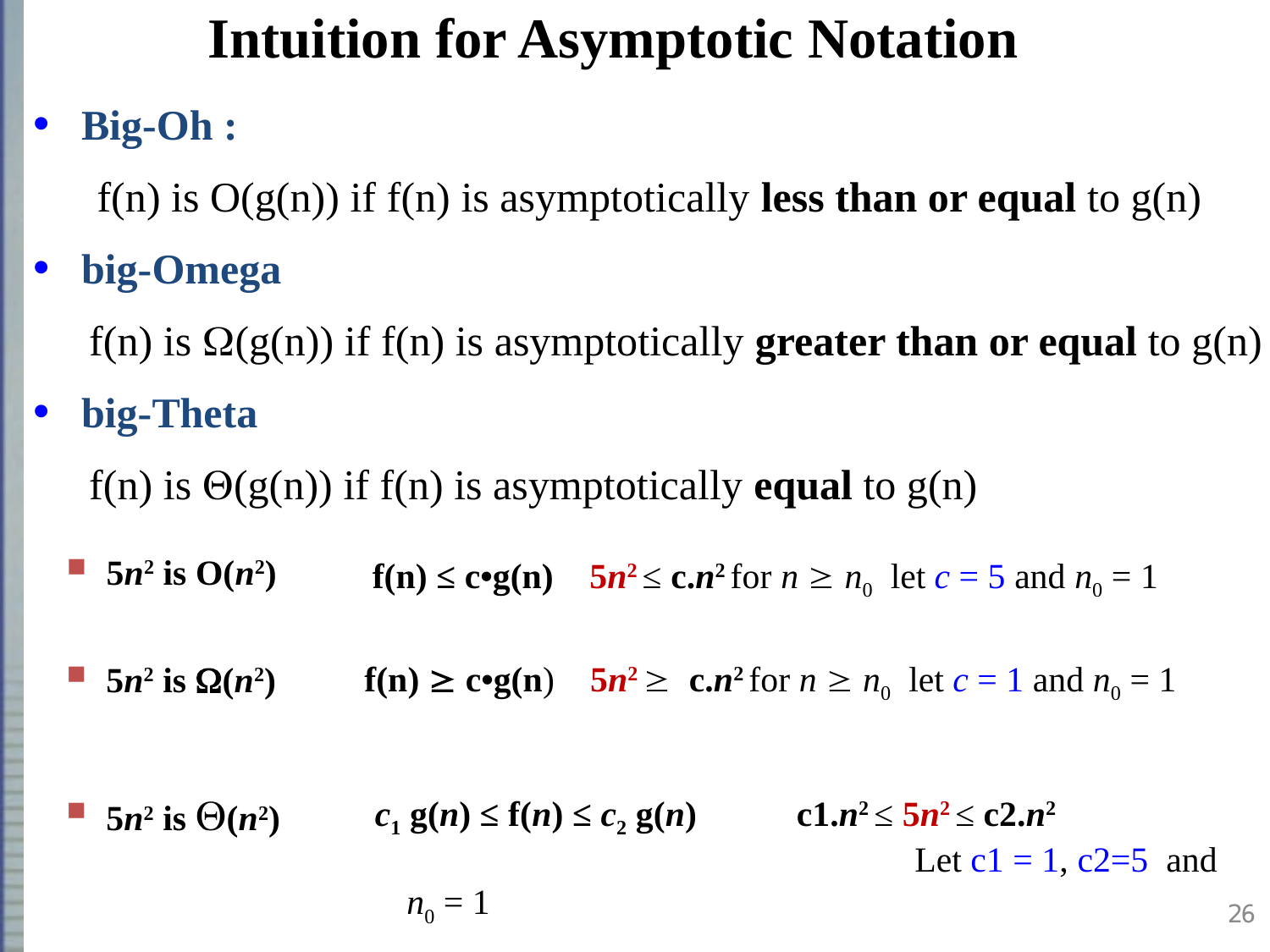

# Intuition for Asymptotic Notation
Big-Oh :
f(n) is O(g(n)) if f(n) is asymptotically less than or equal to g(n)
big-Omega
f(n) is Ω(g(n)) if f(n) is asymptotically greater than or equal to g(n)
big-Theta
f(n) is Θ(g(n)) if f(n) is asymptotically equal to g(n)

5n2 is O(n2)
f(n) ≤ c•g(n)    5n2 ≤ c.n2 for n ≥ n0  let c = 5 and n0 = 1
5n2 is Ω(n2)
f(n) ≥ c•g(n)    5n2 ≥  c.n2 for n ≥ n0  let c = 1 and n0 = 1
5n2 is Θ(n2)
c1 g(n) ≤ f(n) ≤ c2 g(n) 	 c1.n2 ≤ 5n2 ≤ c2.n2
					Let c1 = 1, c2=5  and n0 = 1
26